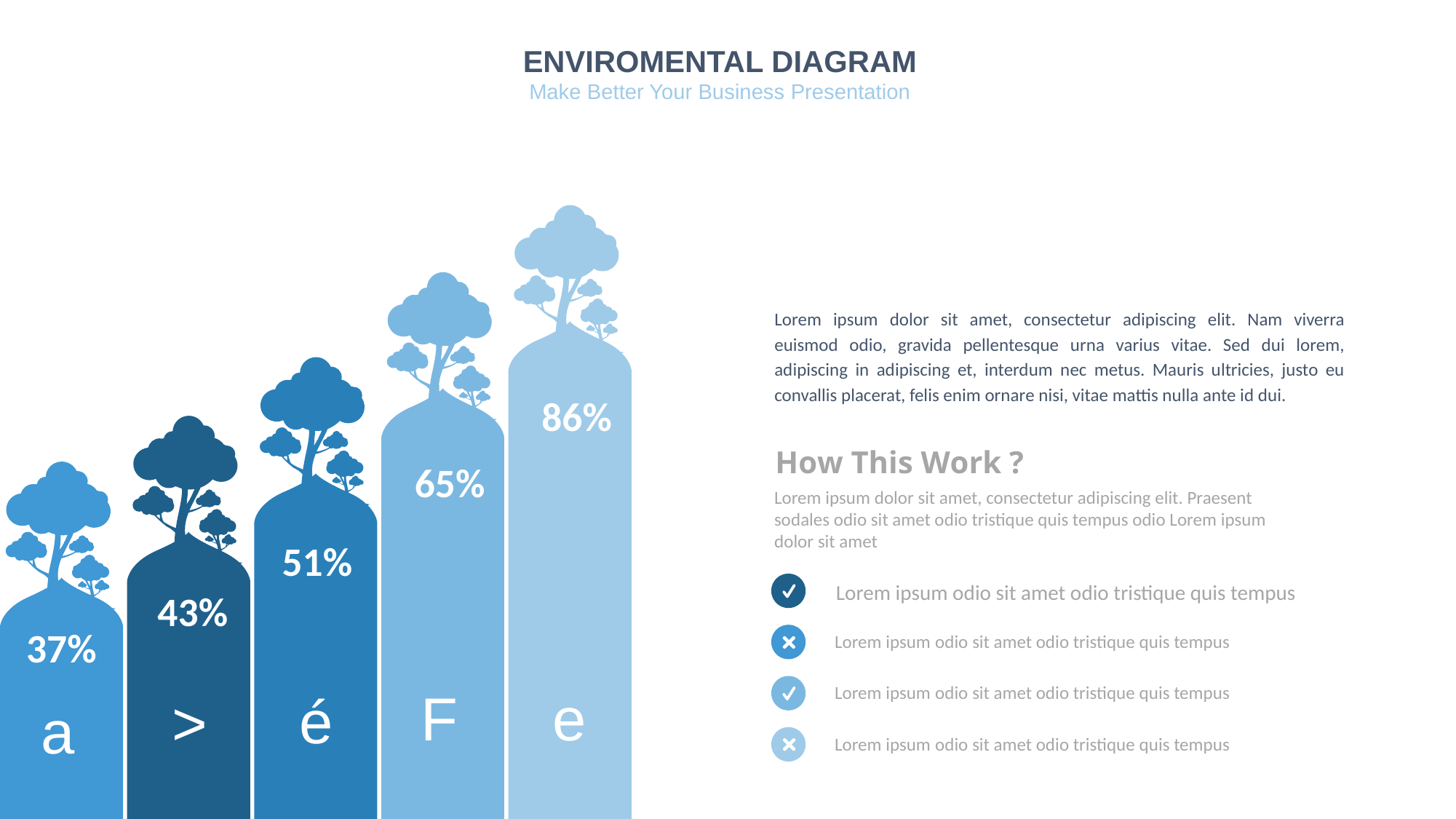

24
ENVIROMENTAL DIAGRAM
Make Better Your Business Presentation

Lorem ipsum dolor sit amet, consectetur adipiscing elit. Nam viverra euismod odio, gravida pellentesque urna varius vitae. Sed dui lorem, adipiscing in adipiscing et, interdum nec metus. Mauris ultricies, justo eu convallis placerat, felis enim ornare nisi, vitae mattis nulla ante id dui.
86%
How This Work ?
Lorem ipsum dolor sit amet, consectetur adipiscing elit. Praesent sodales odio sit amet odio tristique quis tempus odio Lorem ipsum dolor sit amet

Lorem ipsum odio sit amet odio tristique quis tempus

Lorem ipsum odio sit amet odio tristique quis tempus

Lorem ipsum odio sit amet odio tristique quis tempus

Lorem ipsum odio sit amet odio tristique quis tempus
65%
51%
43%
37%
F
e
>
a
é